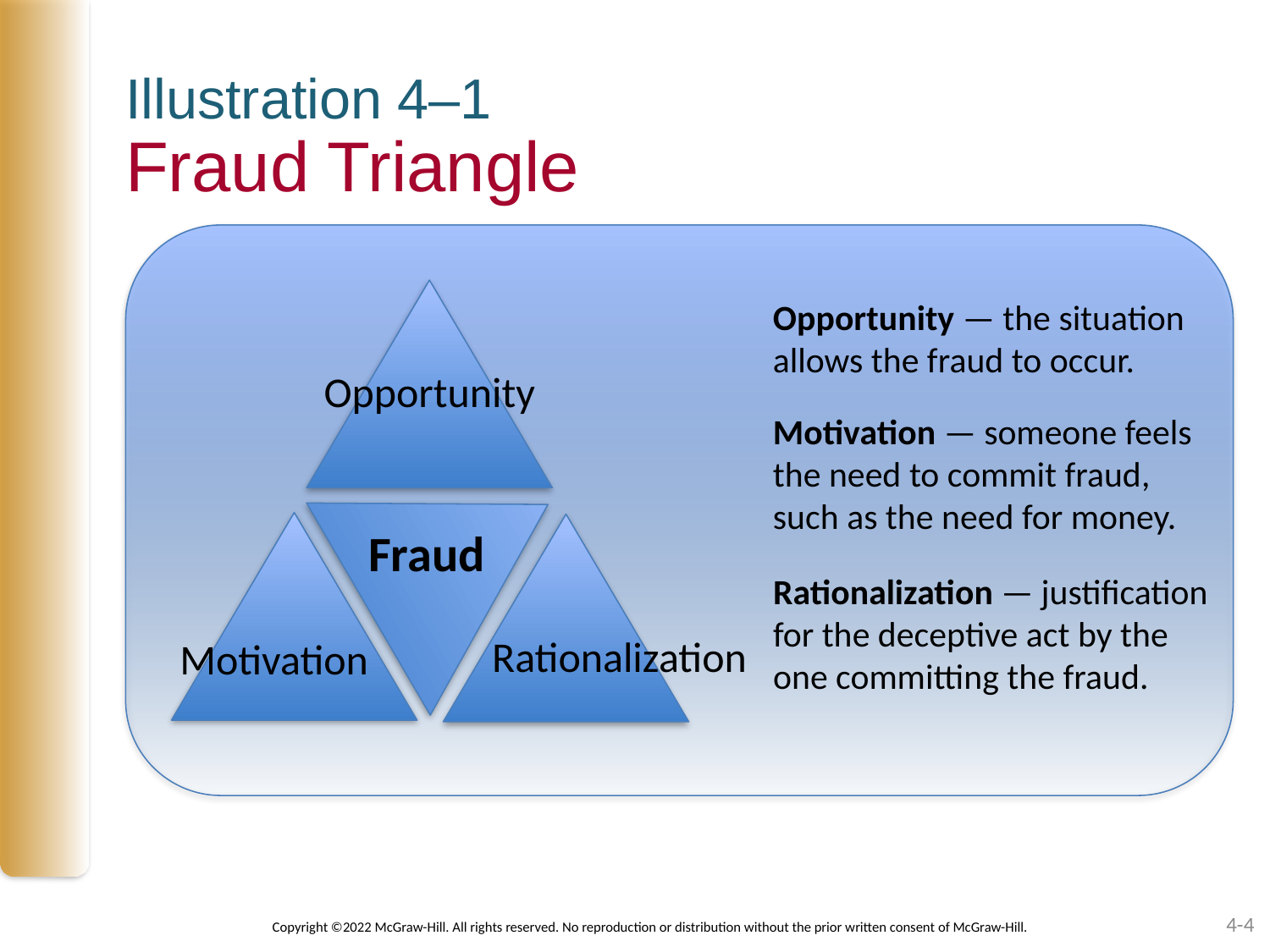

# Illustration 4–1 Fraud Triangle

Opportunity — the situation allows the fraud to occur.
Opportunity
Motivation — someone feels the need to commit fraud, such as the need for money.

Fraud
Rationalization — justification for the deceptive act by the one committing the fraud.
Rationalization
Motivation
4-4
Copyright ©2022 McGraw-Hill. All rights reserved. No reproduction or distribution without the prior written consent of McGraw-Hill.